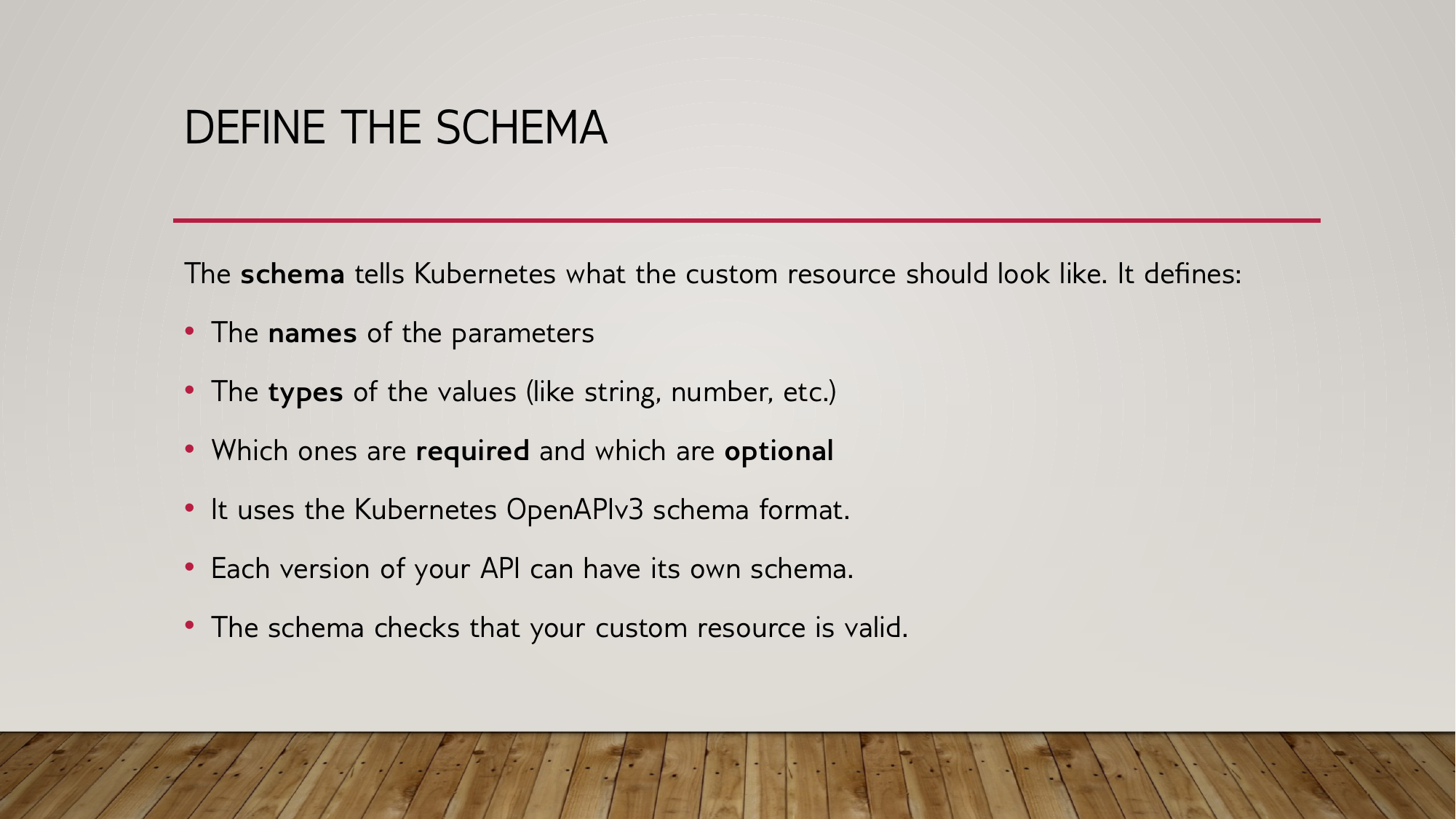

# Define the schema
The schema tells Kubernetes what the custom resource should look like. It defines:
The names of the parameters
The types of the values (like string, number, etc.)
Which ones are required and which are optional
It uses the Kubernetes OpenAPIv3 schema format.
Each version of your API can have its own schema.
The schema checks that your custom resource is valid.